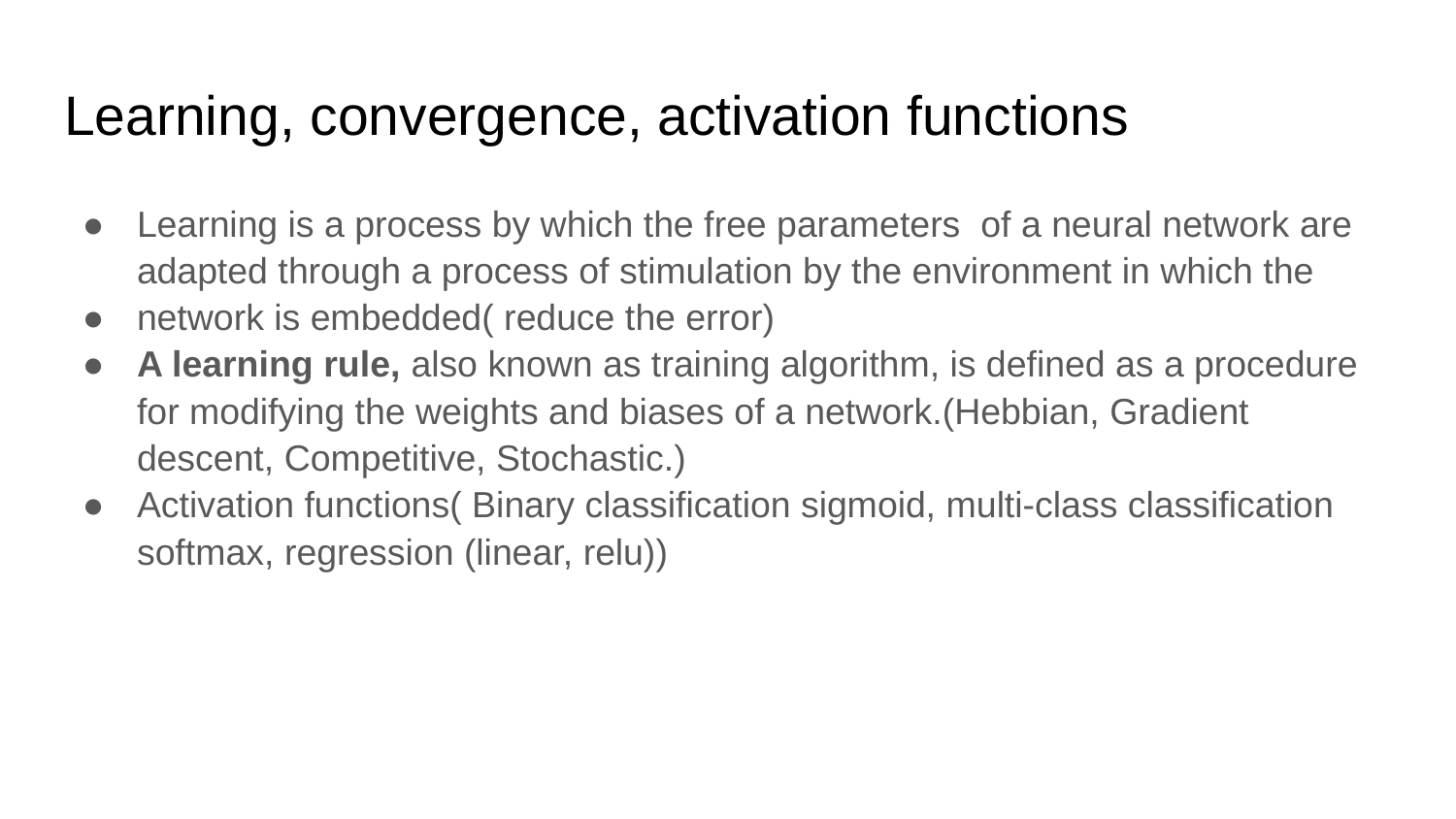

# Learning, convergence, activation functions
Learning is a process by which the free parameters  of a neural network are adapted through a process of stimulation by the environment in which the
network is embedded( reduce the error)
A learning rule, also known as training algorithm, is defined as a procedure for modifying the weights and biases of a network.(Hebbian, Gradient descent, Competitive, Stochastic.)
Activation functions( Binary classification sigmoid, multi-class classification softmax, regression (linear, relu))